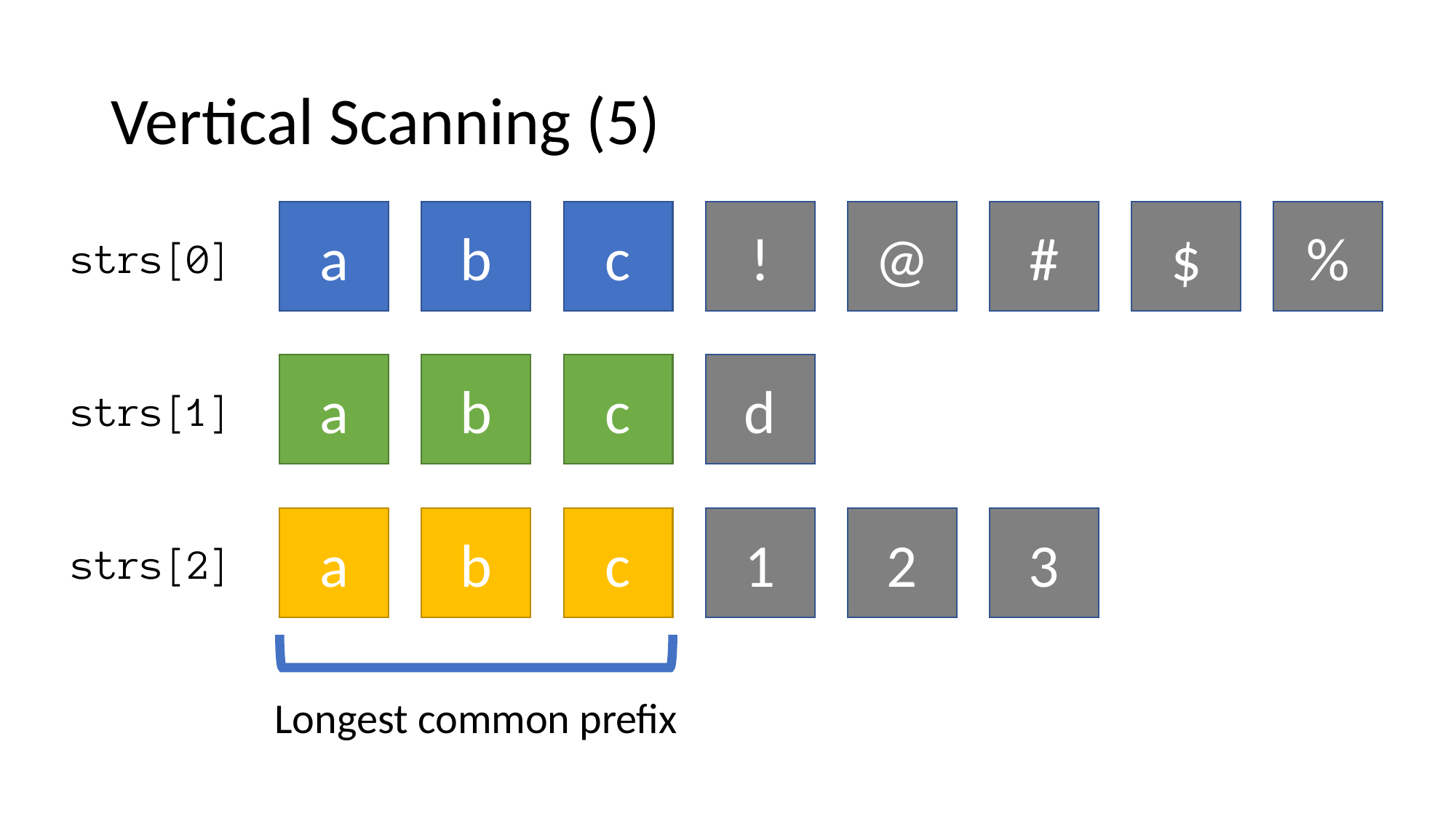

# Vertical Scanning (5)
a
b
c
!
@
#
$
%
strs[0]
a
b
c
d
strs[1]

a
b
c
1
2
3
strs[2]
Longest common prefix